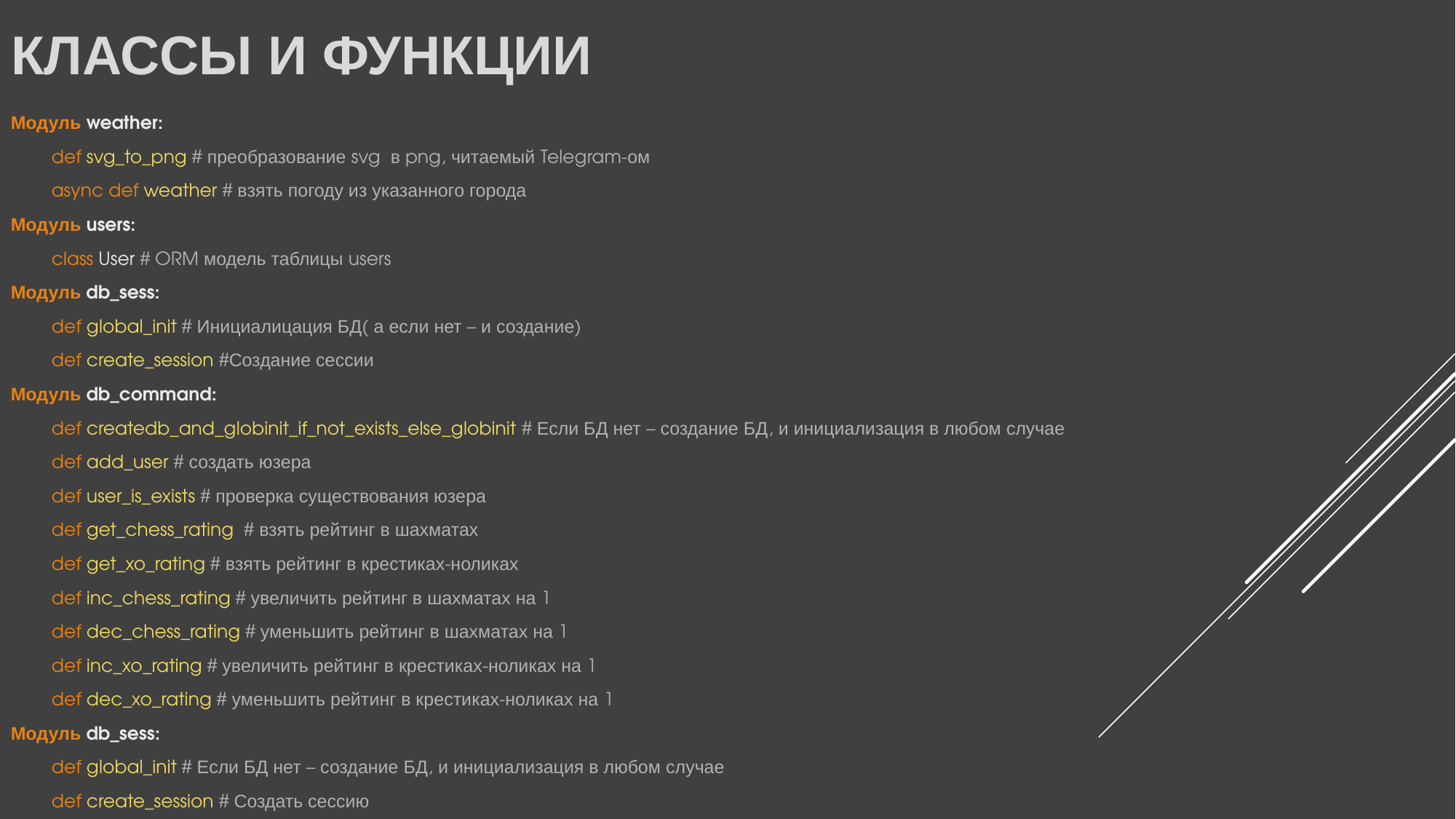

# Классы и функции
Модуль weather:
        def svg_to_png # преобразование svg  в png, читаемый Telegram-ом
        async def weather # взять погоду из указанного города
Модуль users:
        class User # ORM модель таблицы users
Модуль db_sess:
        def global_init # Инициалицация БД( а если нет – и создание)
        def create_session #Создание сессии
Модуль db_command:
        def createdb_and_globinit_if_not_exists_else_globinit # Если БД нет – создание БД, и инициализация в любом случае
        def add_user # создать юзера
        def user_is_exists # проверка существования юзера
        def get_chess_rating  # взять рейтинг в шахматах
        def get_xo_rating # взять рейтинг в крестиках-ноликах
        def inc_chess_rating # увеличить рейтинг в шахматах на 1
        def dec_chess_rating # уменьшить рейтинг в шахматах на 1
        def inc_xo_rating # увеличить рейтинг в крестиках-ноликах на 1
        def dec_xo_rating # уменьшить рейтинг в крестиках-ноликах на 1
Модуль db_sess:
        def global_init # Если БД нет – создание БД, и инициализация в любом случае
        def create_session # Создать сессию